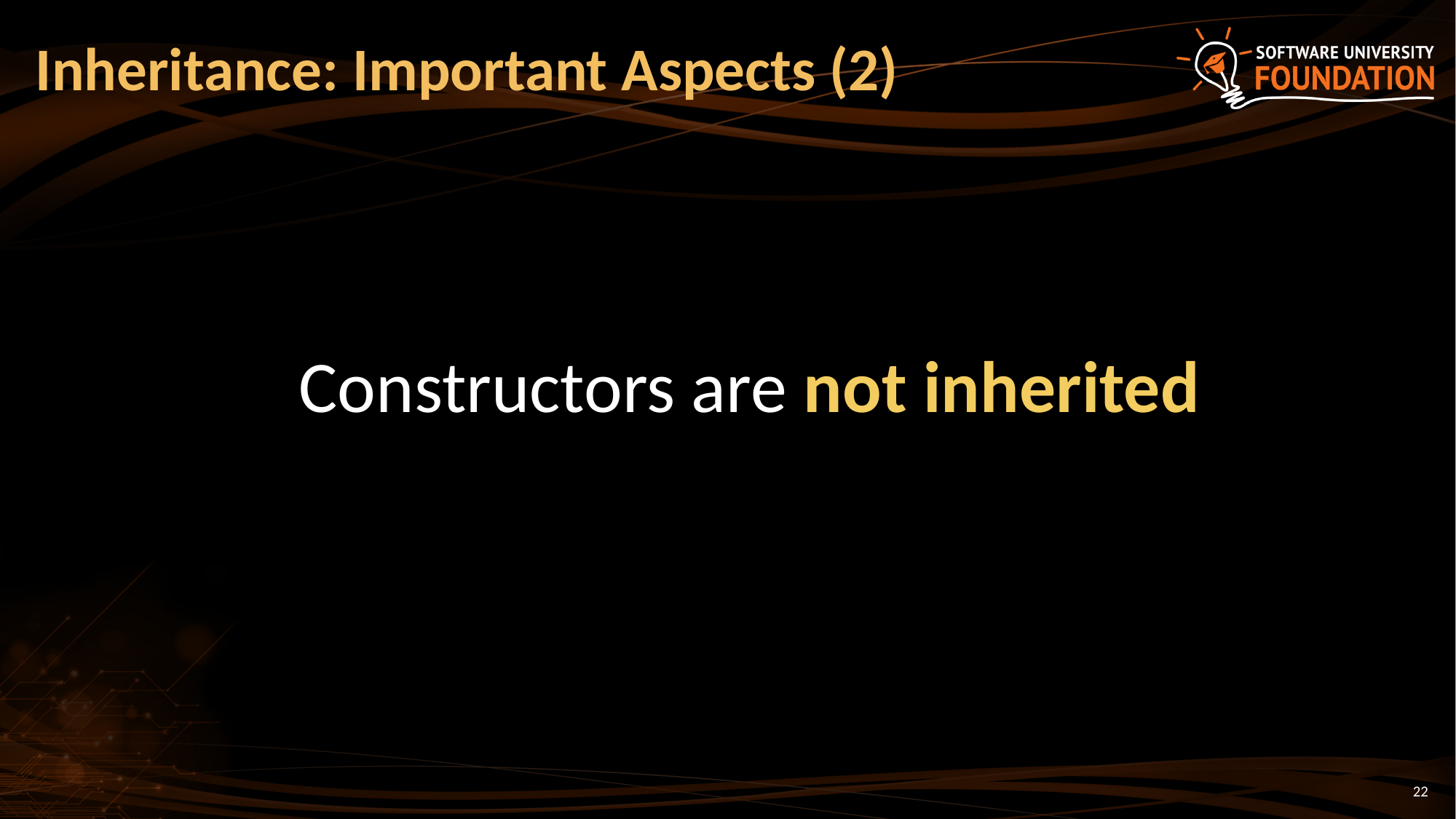

# Inheritance: Important Aspects (2)

Constructors are not inherited

22